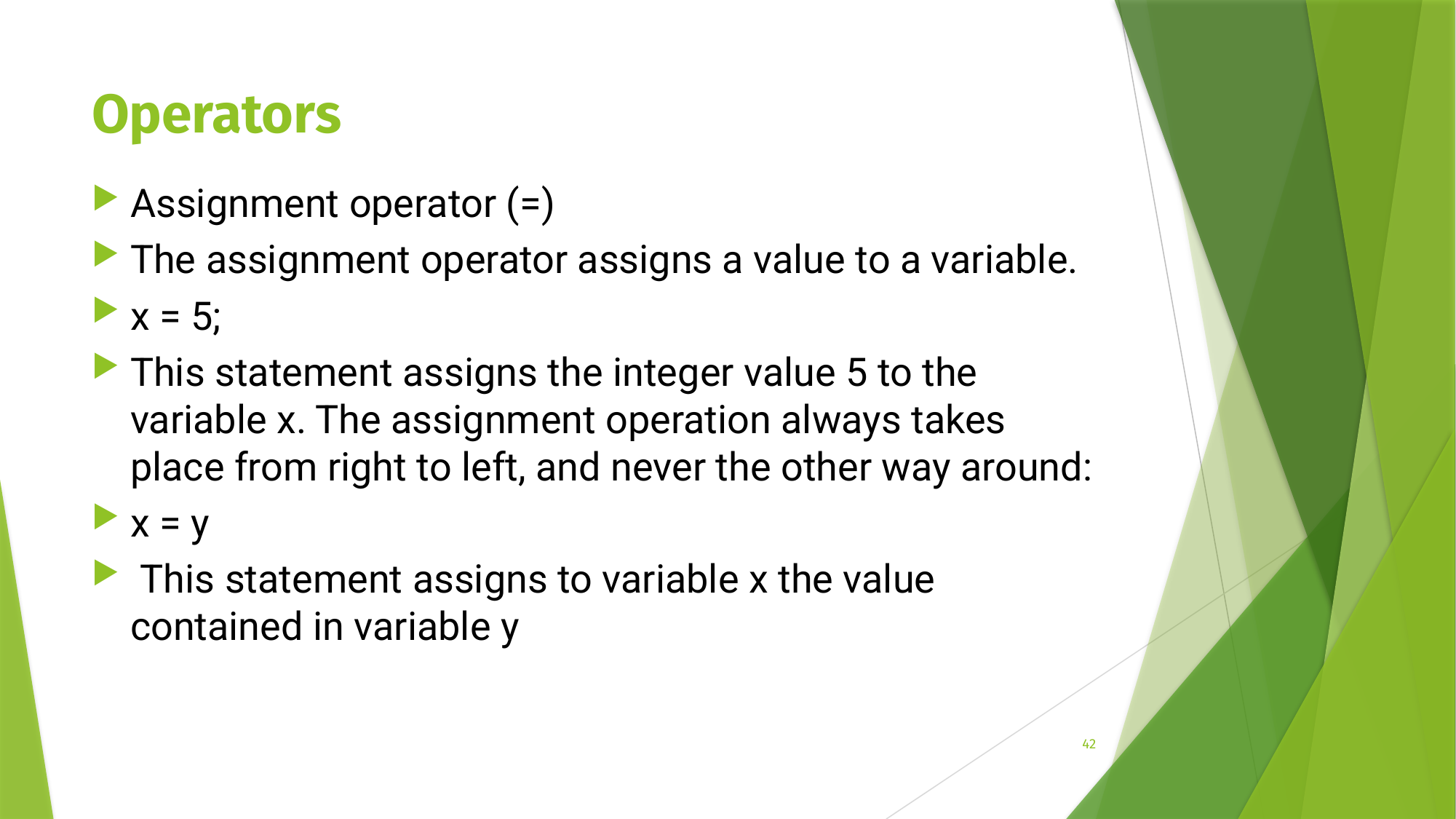

# Operators
Assignment operator (=)
The assignment operator assigns a value to a variable.
x = 5;
This statement assigns the integer value 5 to the variable x. The assignment operation always takes place from right to left, and never the other way around:
x = y
 This statement assigns to variable x the value contained in variable y

42